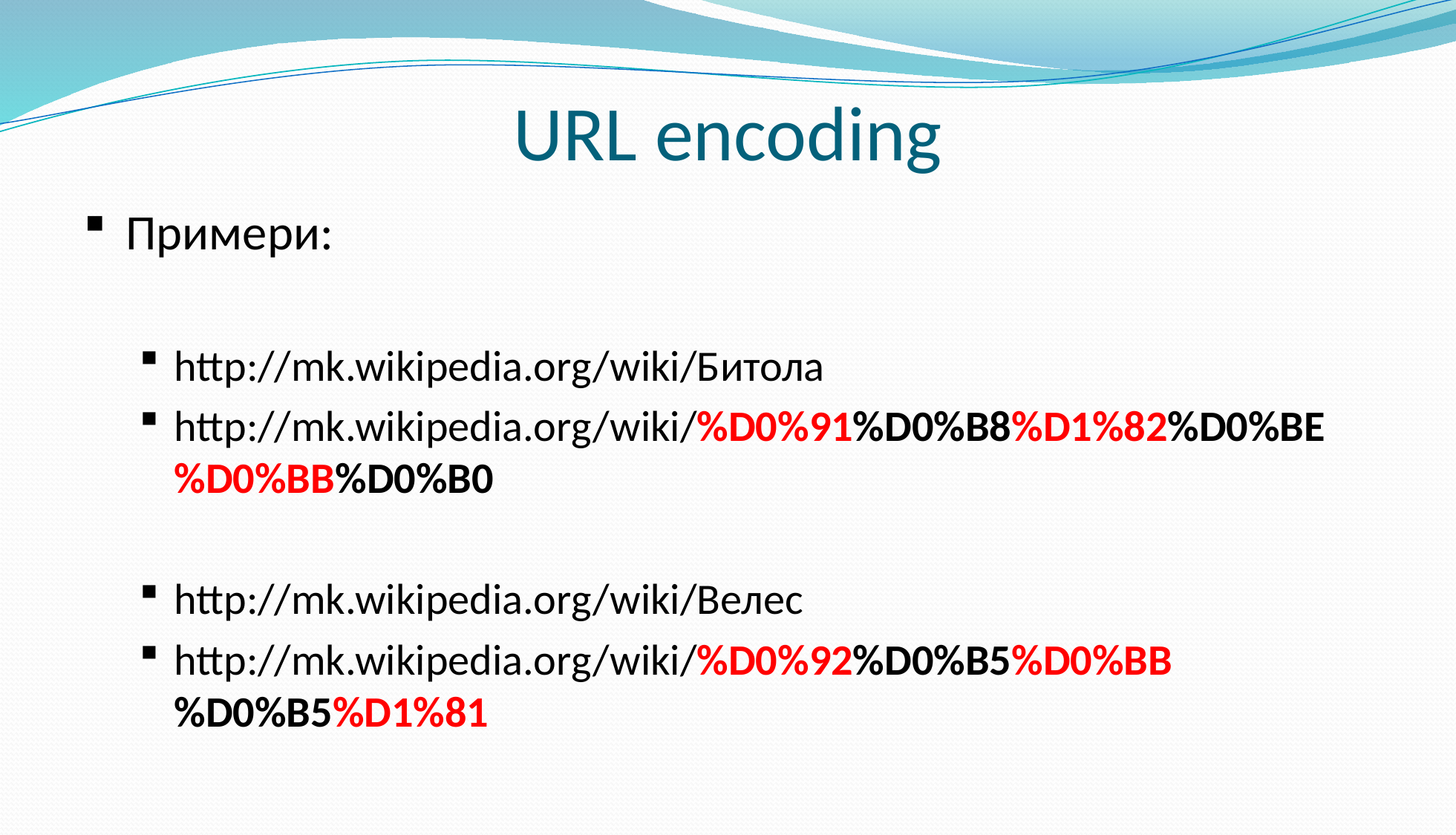

# URL encoding
Примери:

http://mk.wikipedia.org/wiki/Битола
http://mk.wikipedia.org/wiki/%D0%91%D0%B8%D1%82%D0%BE%D0%BB%D0%B0

http://mk.wikipedia.org/wiki/Велес
http://mk.wikipedia.org/wiki/%D0%92%D0%B5%D0%BB%D0%B5%D1%81